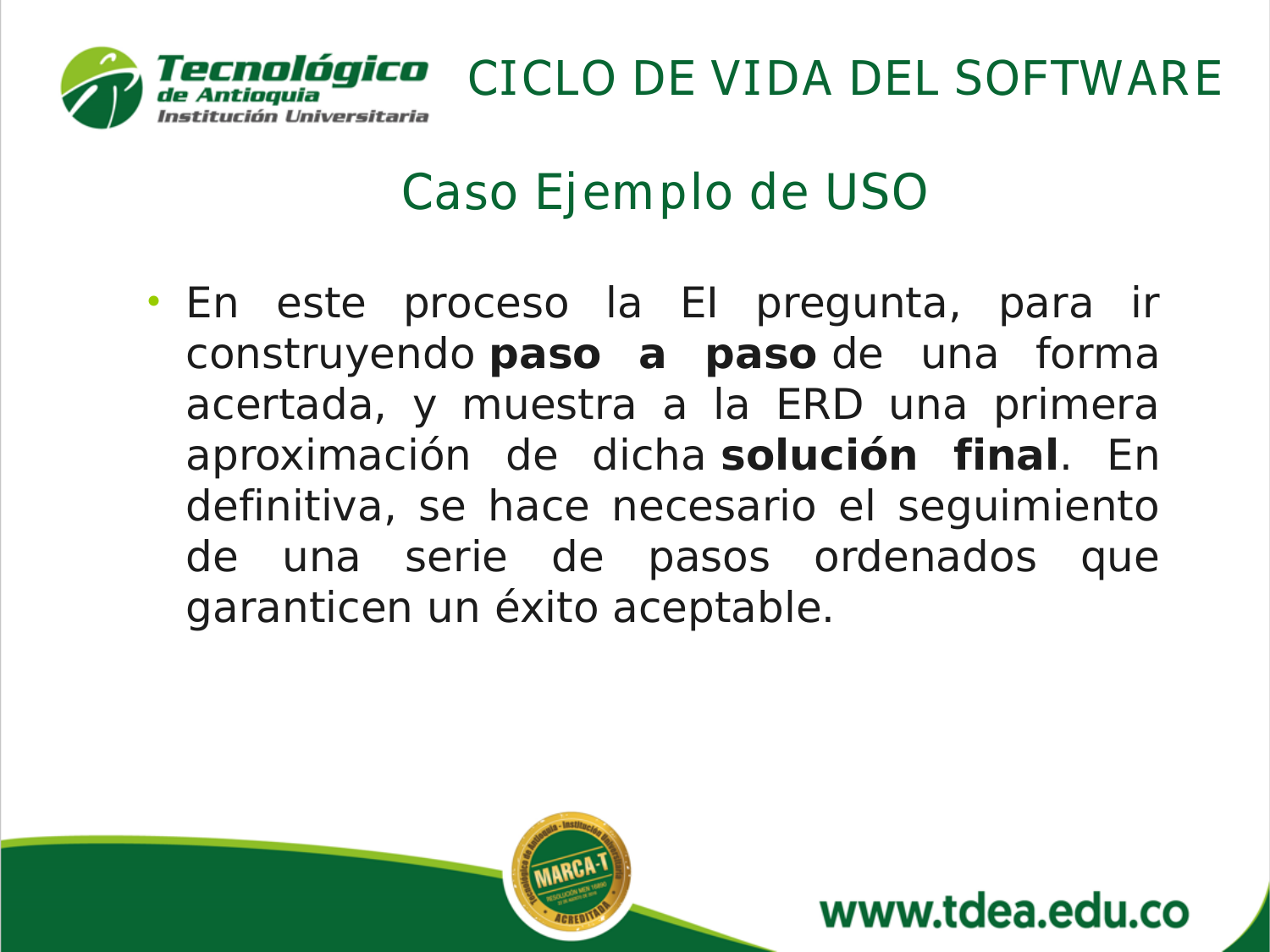

CICLO DE VIDA DEL SOFTWARE
Caso Ejemplo de USO
En este proceso la EI pregunta, para ir construyendo paso a paso de una forma acertada, y muestra a la ERD una primera aproximación de dicha solución final. En definitiva, se hace necesario el seguimiento de una serie de pasos ordenados que garanticen un éxito aceptable.